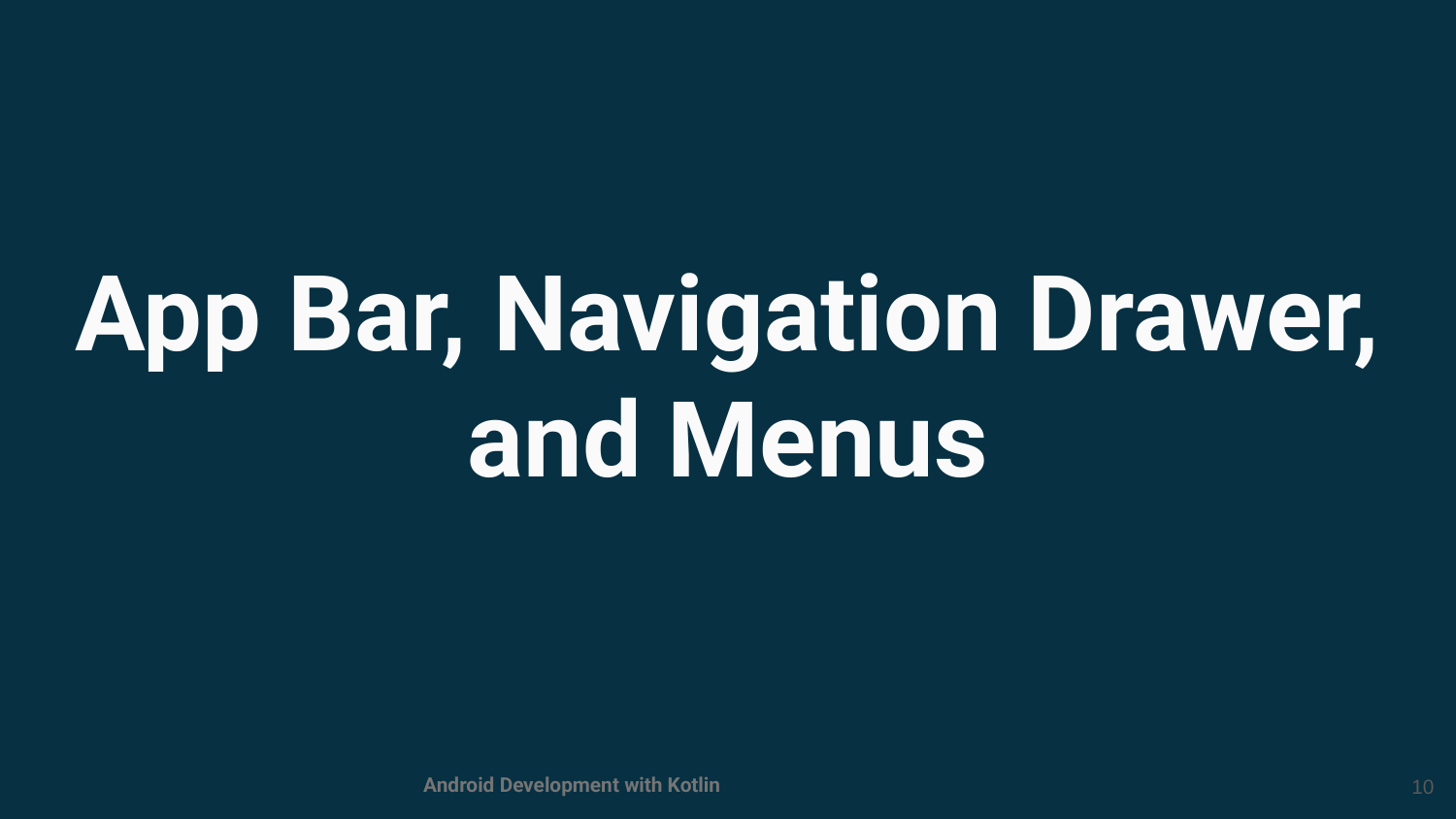

App Bar, Navigation Drawer, and Menus
10